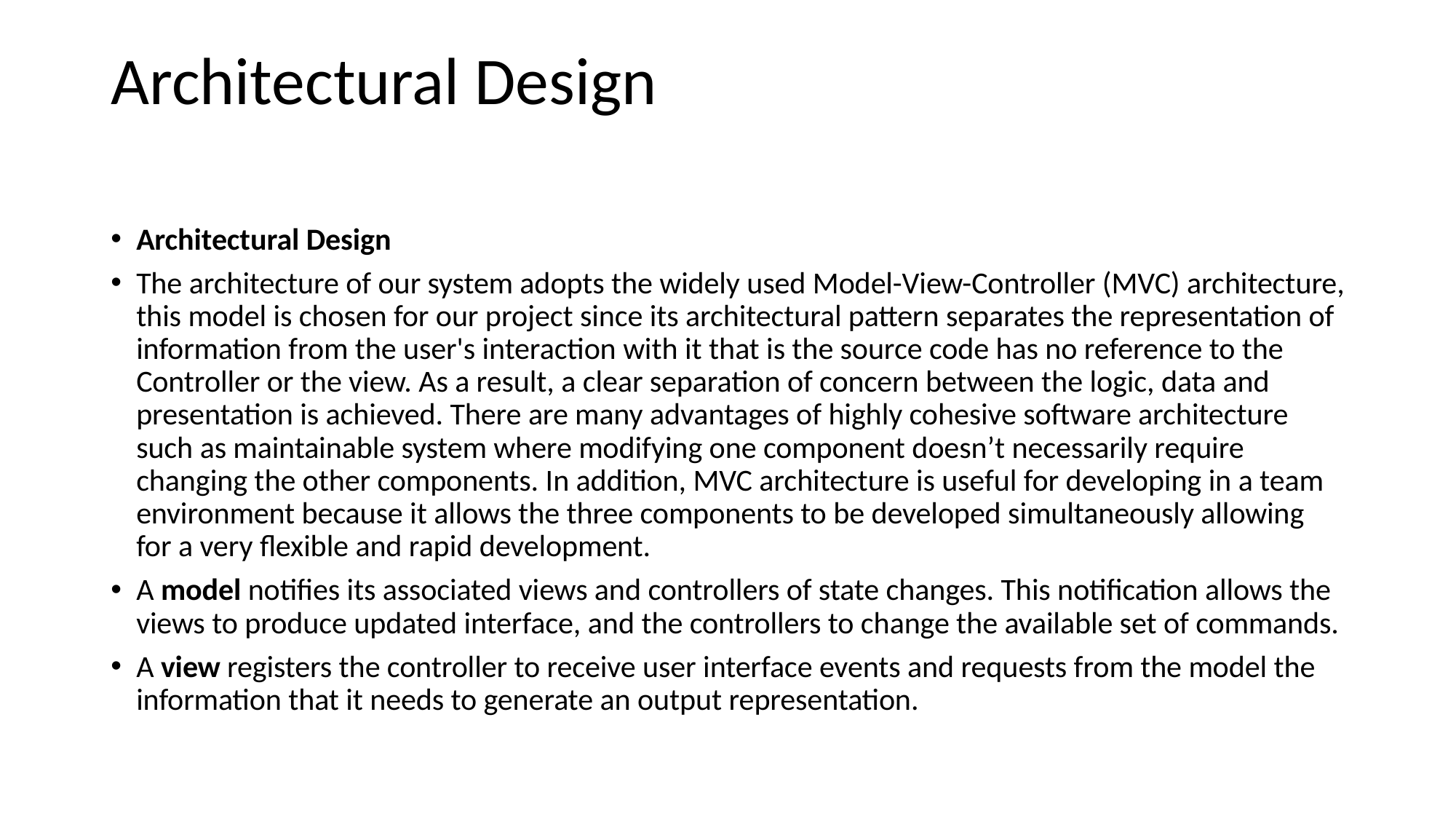

# Architectural Design
Architectural Design
The architecture of our system adopts the widely used Model-View-Controller (MVC) architecture, this model is chosen for our project since its architectural pattern separates the representation of information from the user's interaction with it that is the source code has no reference to the Controller or the view. As a result, a clear separation of concern between the logic, data and presentation is achieved. There are many advantages of highly cohesive software architecture such as maintainable system where modifying one component doesn’t necessarily require changing the other components. In addition, MVC architecture is useful for developing in a team environment because it allows the three components to be developed simultaneously allowing for a very flexible and rapid development.
A model notifies its associated views and controllers of state changes. This notification allows the views to produce updated interface, and the controllers to change the available set of commands.
A view registers the controller to receive user interface events and requests from the model the information that it needs to generate an output representation.